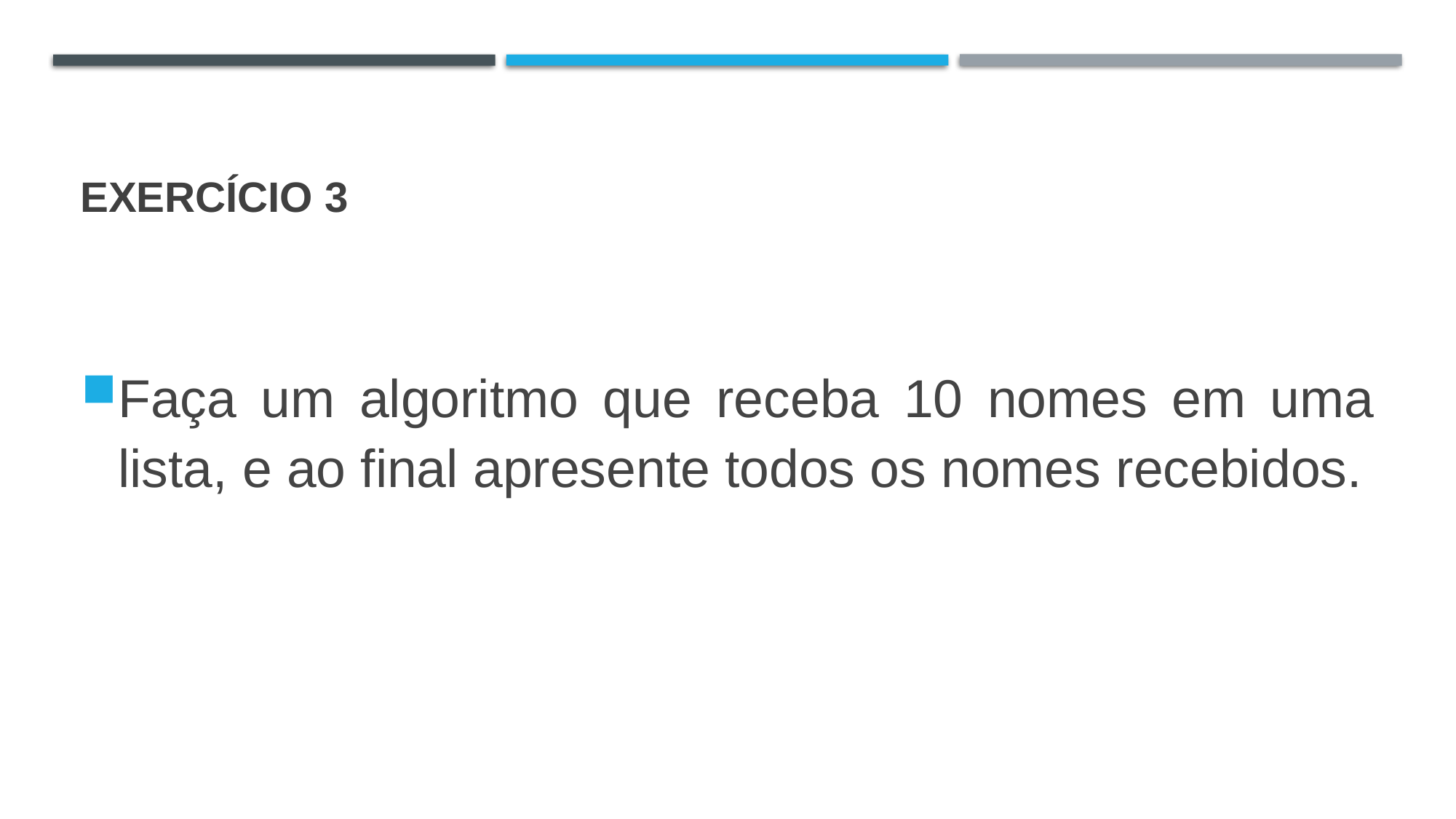

# EXERCÍCIO 3
Faça um algoritmo que receba 10 nomes em uma lista, e ao final apresente todos os nomes recebidos.